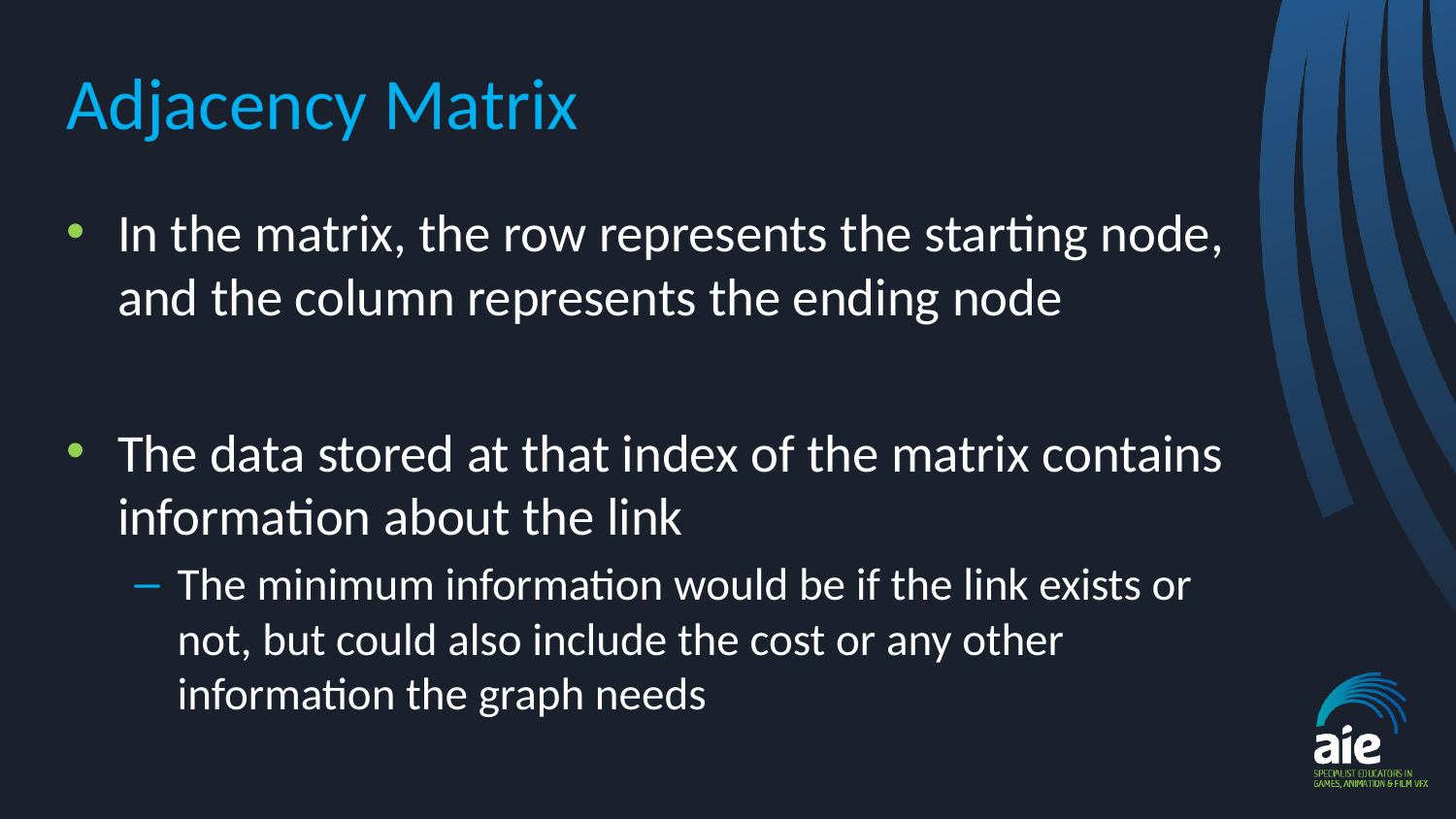

# Adjacency Matrix
In the matrix, the row represents the starting node, and the column represents the ending node

The data stored at that index of the matrix contains information about the link
The minimum information would be if the link exists or not, but could also include the cost or any other information the graph needs